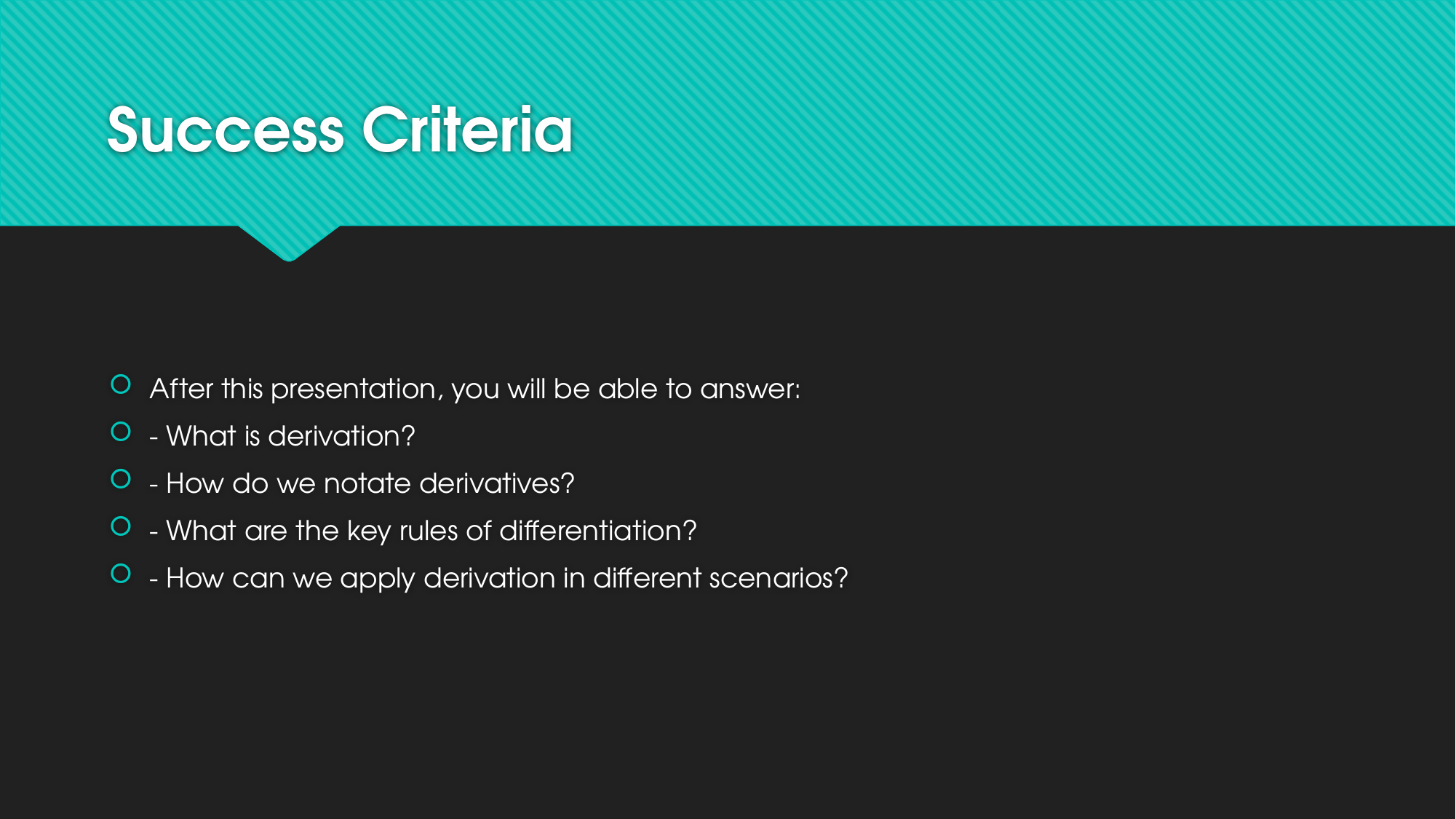

# Success Criteria
After this presentation, you will be able to answer:
- What is derivation?
- How do we notate derivatives?
- What are the key rules of differentiation?
- How can we apply derivation in different scenarios?